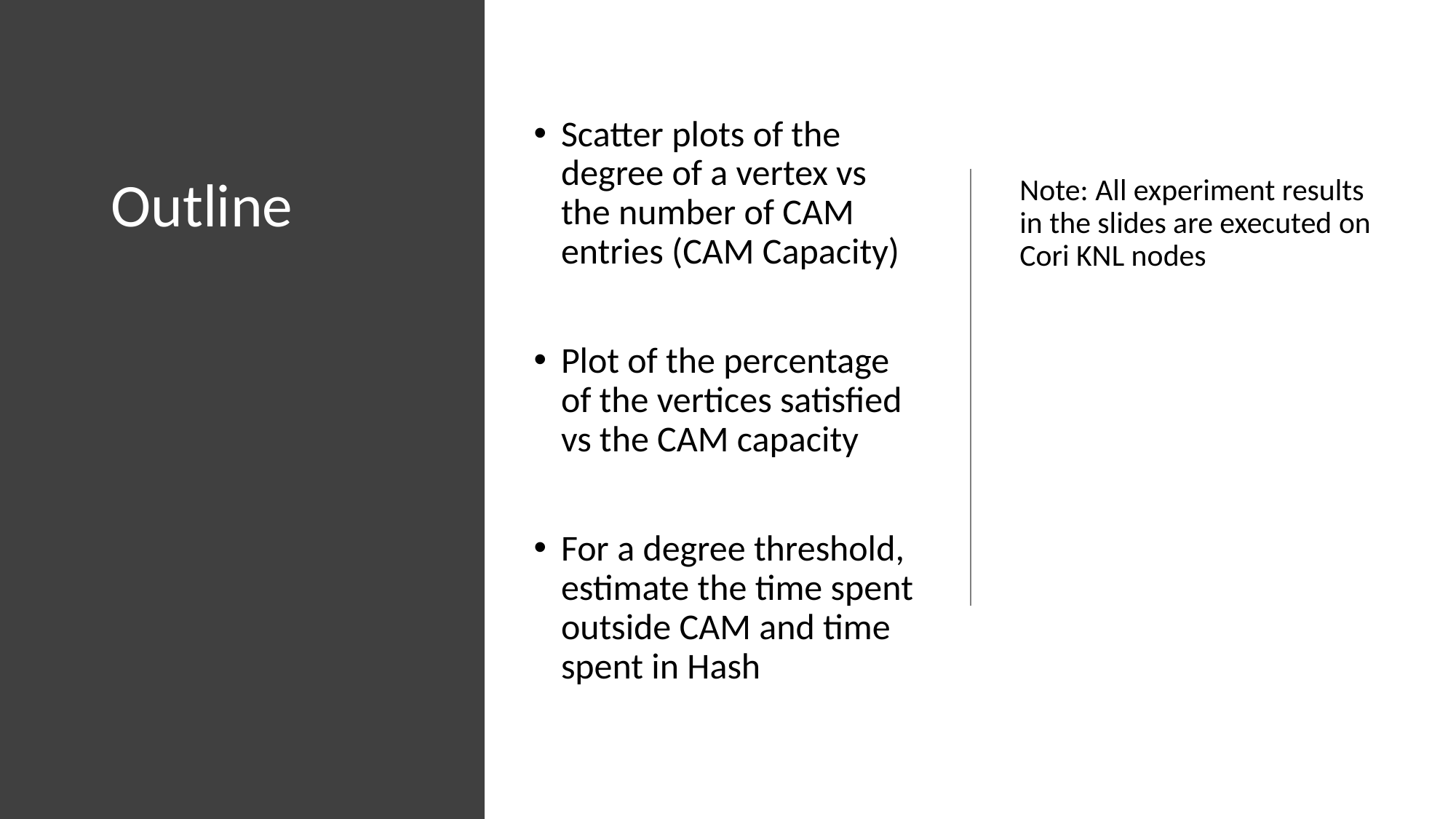

Scatter plots of the degree of a vertex vs the number of CAM entries (CAM Capacity)

Plot of the percentage of the vertices satisfied vs the CAM capacity

For a degree threshold, estimate the time spent outside CAM and time spent in Hash

# Outline
Note: All experiment results in the slides are executed on Cori KNL nodes